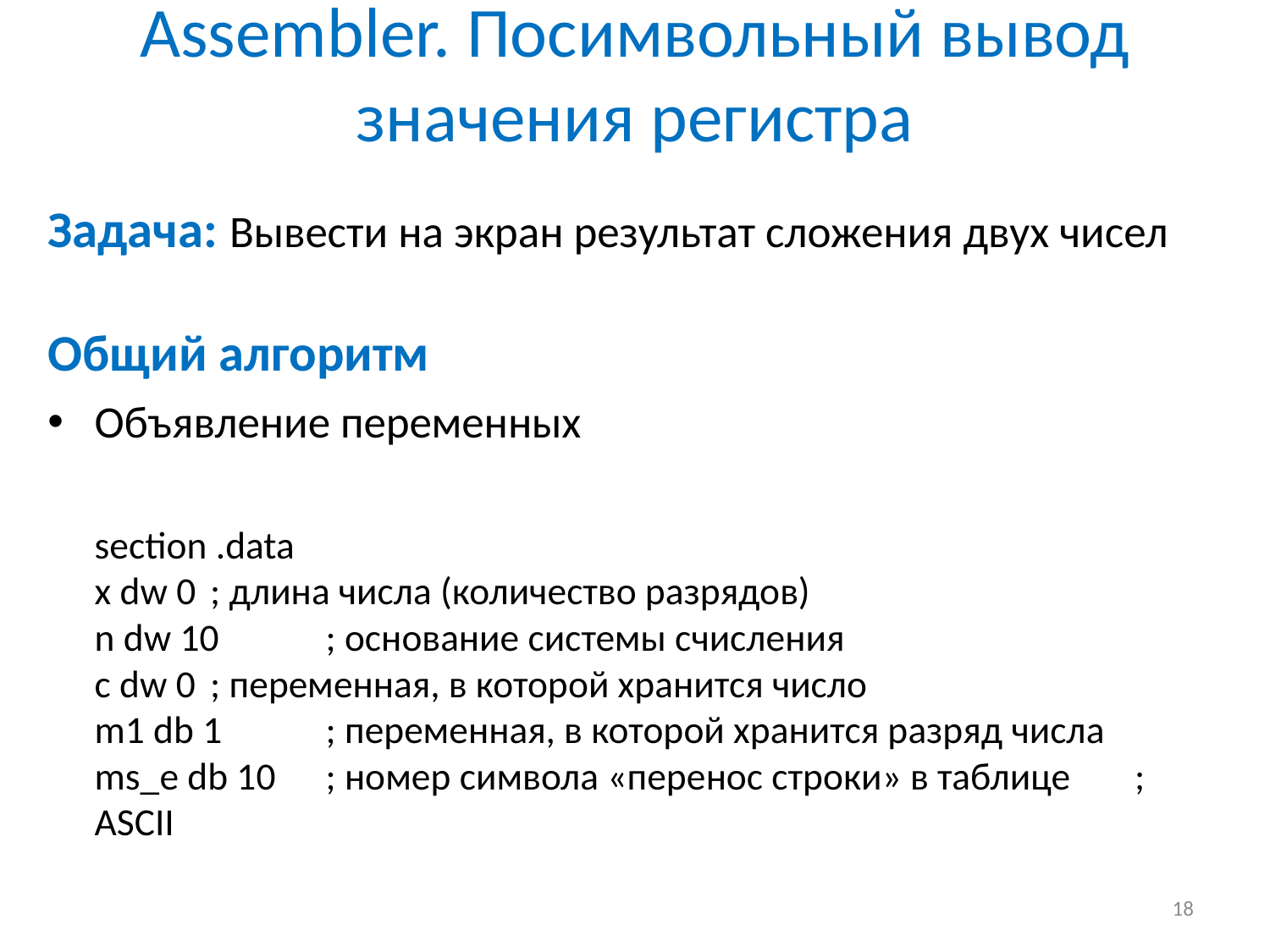

# Assembler. Посимвольный вывод значения регистра

Задача: Вывести на экран результат сложения двух чисел
Общий алгоритм
Объявление переменных
section .data
	x dw 0		; длина числа (количество разрядов)
	n dw 10		; основание системы счисления
	c dw 0		; переменная, в которой хранится число
	m1 db 1	; переменная, в которой хранится разряд числа
	ms_e db 10	; номер символа «перенос строки» в таблице 				; ASCII
18